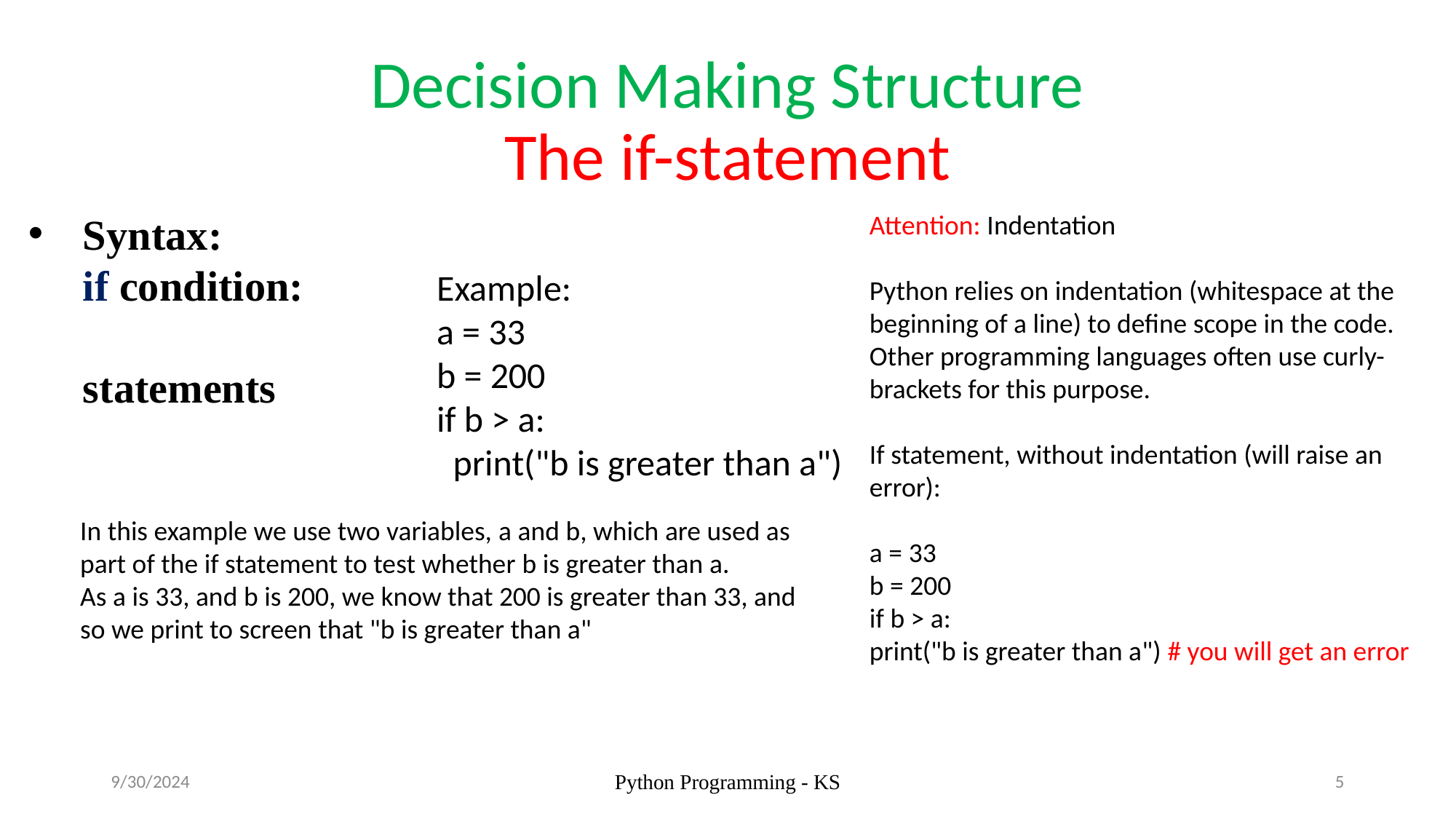

# Decision Making Structure The if-statement
Syntax:
if condition:
	statements
Attention: Indentation

Python relies on indentation (whitespace at the beginning of a line) to define scope in the code. Other programming languages often use curly-brackets for this purpose.

If statement, without indentation (will raise an error):

a = 33
b = 200
if b > a:
print("b is greater than a") # you will get an error

Example:
a = 33
b = 200
if b > a:
  print("b is greater than a")
In this example we use two variables, a and b, which are used as part of the if statement to test whether b is greater than a. As a is 33, and b is 200, we know that 200 is greater than 33, and so we print to screen that "b is greater than a"
9/30/2024
Python Programming - KS
5